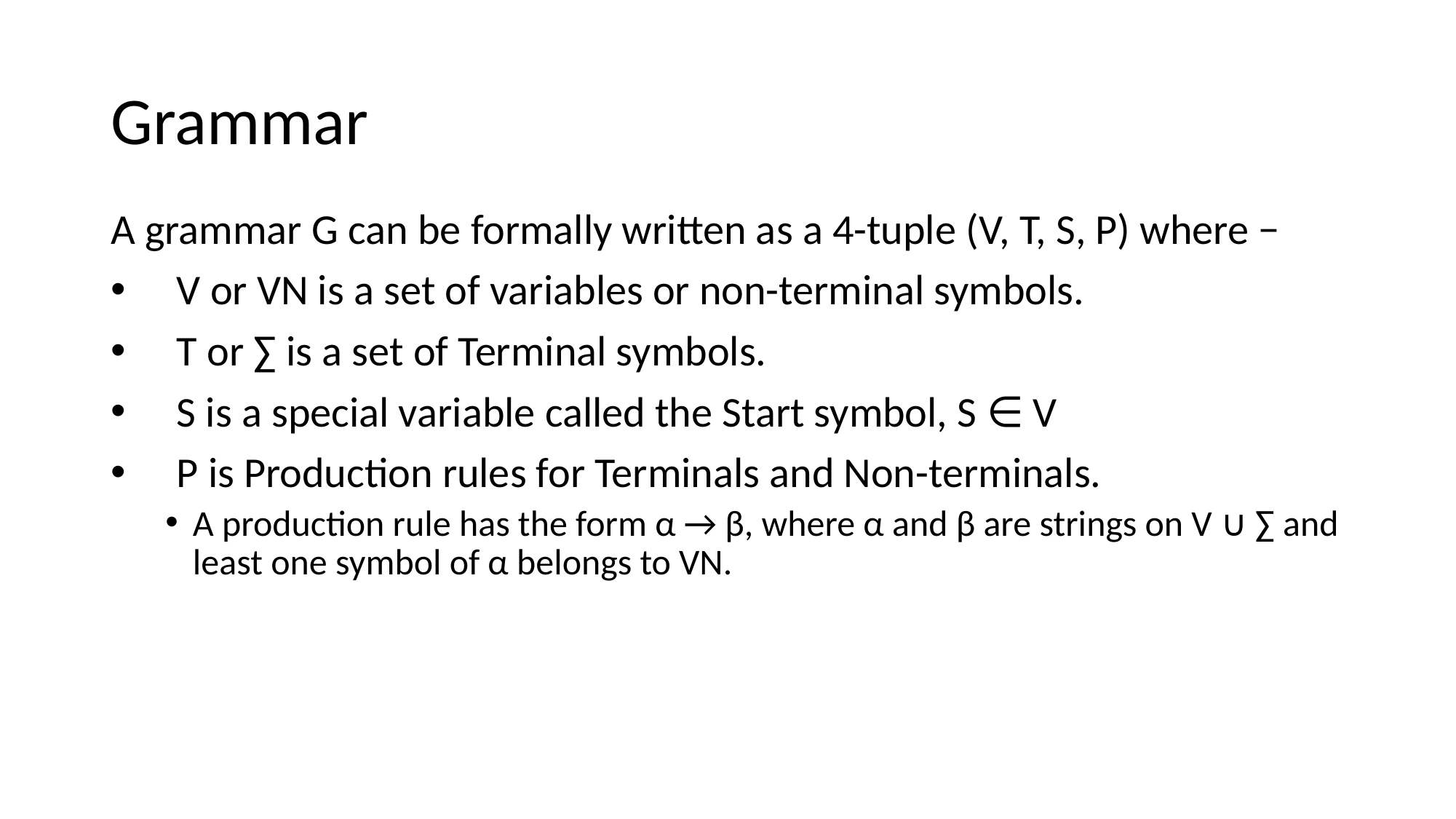

# Grammar
A grammar G can be formally written as a 4-tuple (V, T, S, P) where −
    V or VN is a set of variables or non-terminal symbols.
    T or ∑ is a set of Terminal symbols.
    S is a special variable called the Start symbol, S ∈ V
    P is Production rules for Terminals and Non-terminals.
A production rule has the form α → β, where α and β are strings on V ∪ ∑ and least one symbol of α belongs to VN.